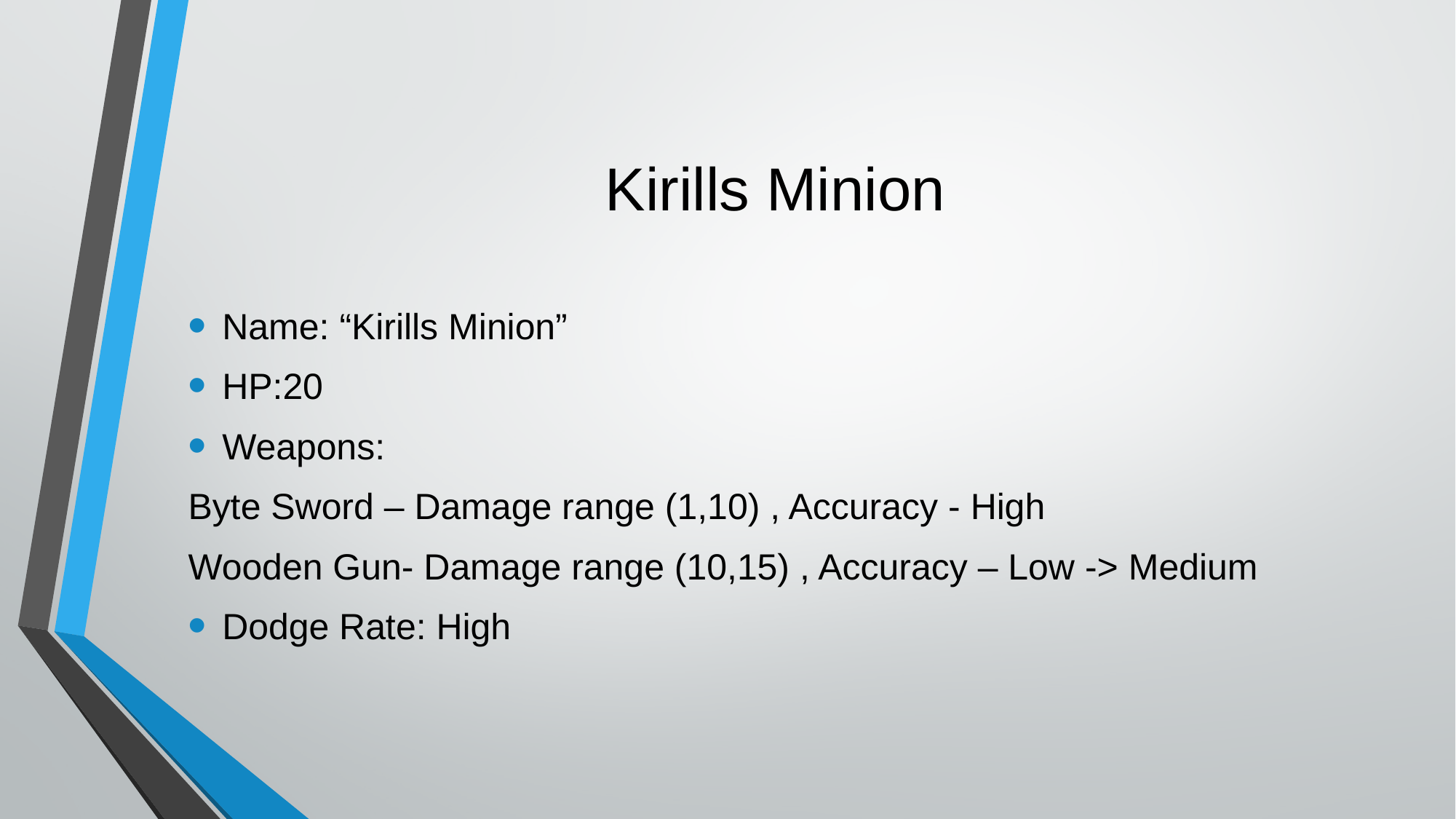

# Kirills Minion
Name: “Kirills Minion”
HP:20
Weapons:
Byte Sword – Damage range (1,10) , Accuracy - High
Wooden Gun- Damage range (10,15) , Accuracy – Low -> Medium
Dodge Rate: High